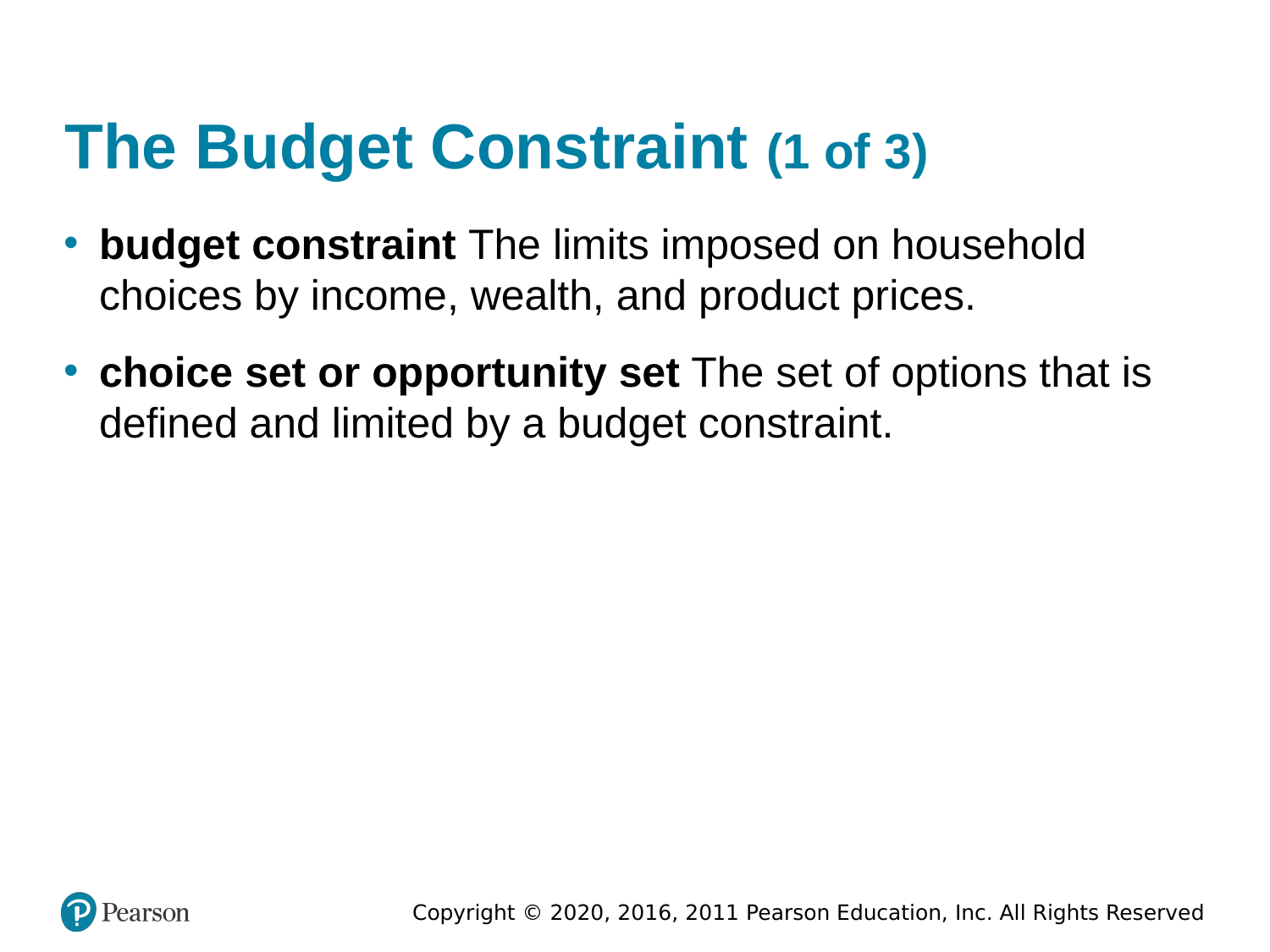

# The Budget Constraint (1 of 3)
budget constraint The limits imposed on household choices by income, wealth, and product prices.
choice set or opportunity set The set of options that is defined and limited by a budget constraint.